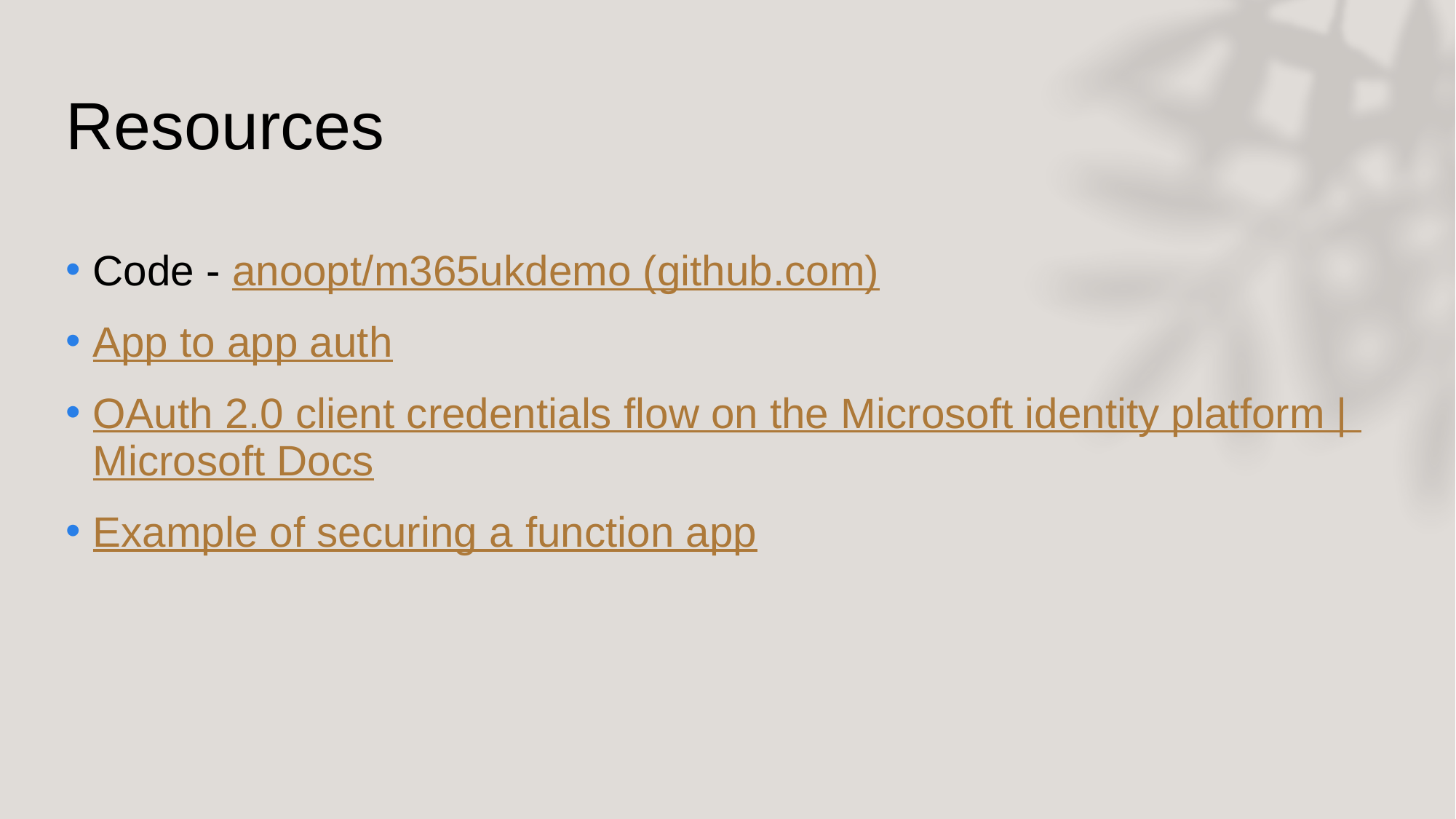

# Resources
Code - anoopt/m365ukdemo (github.com)
App to app auth
OAuth 2.0 client credentials flow on the Microsoft identity platform | Microsoft Docs
Example of securing a function app